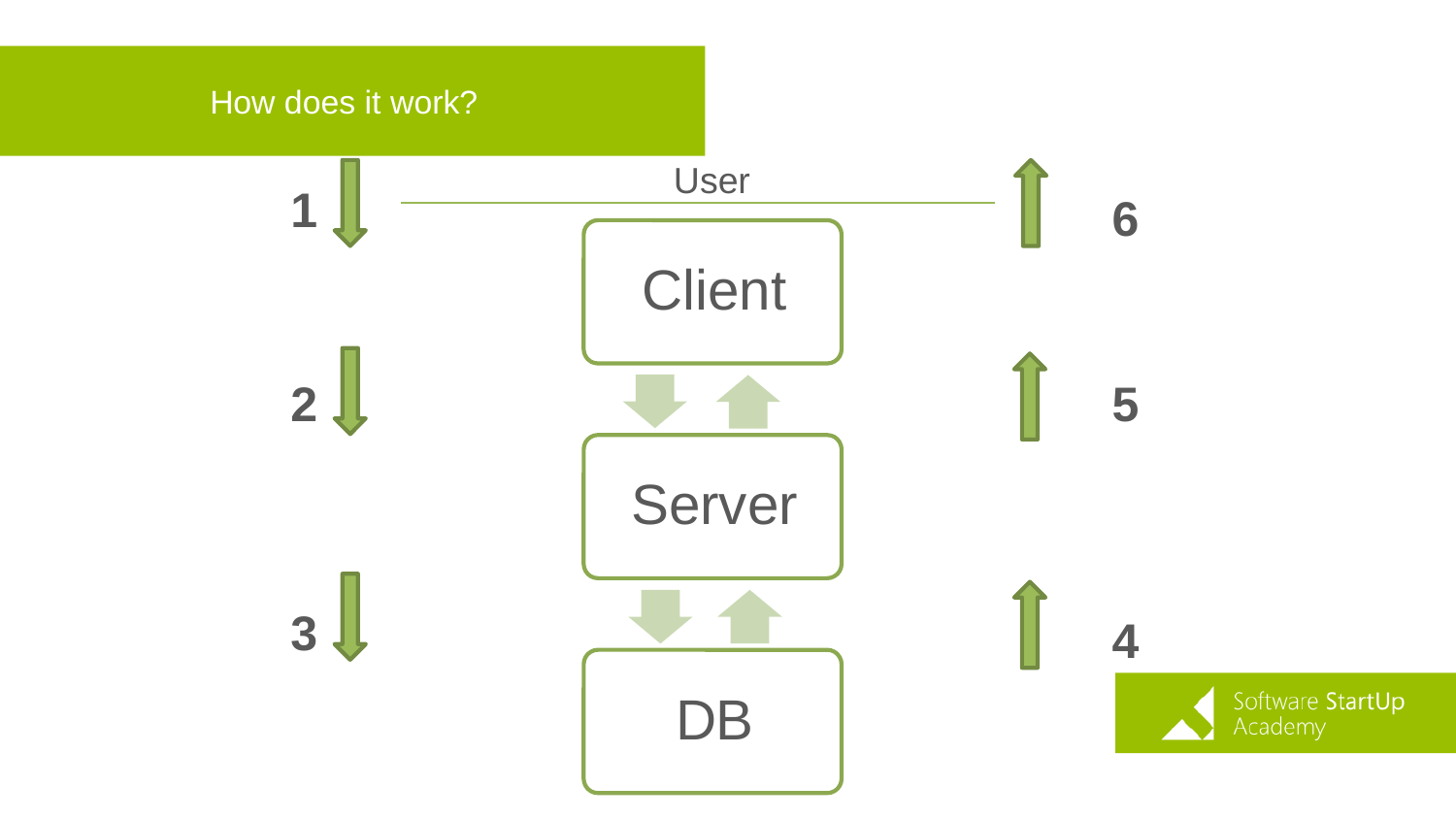

# How does it work?
User
1
6

Client

Server

DB
2
5

3

4